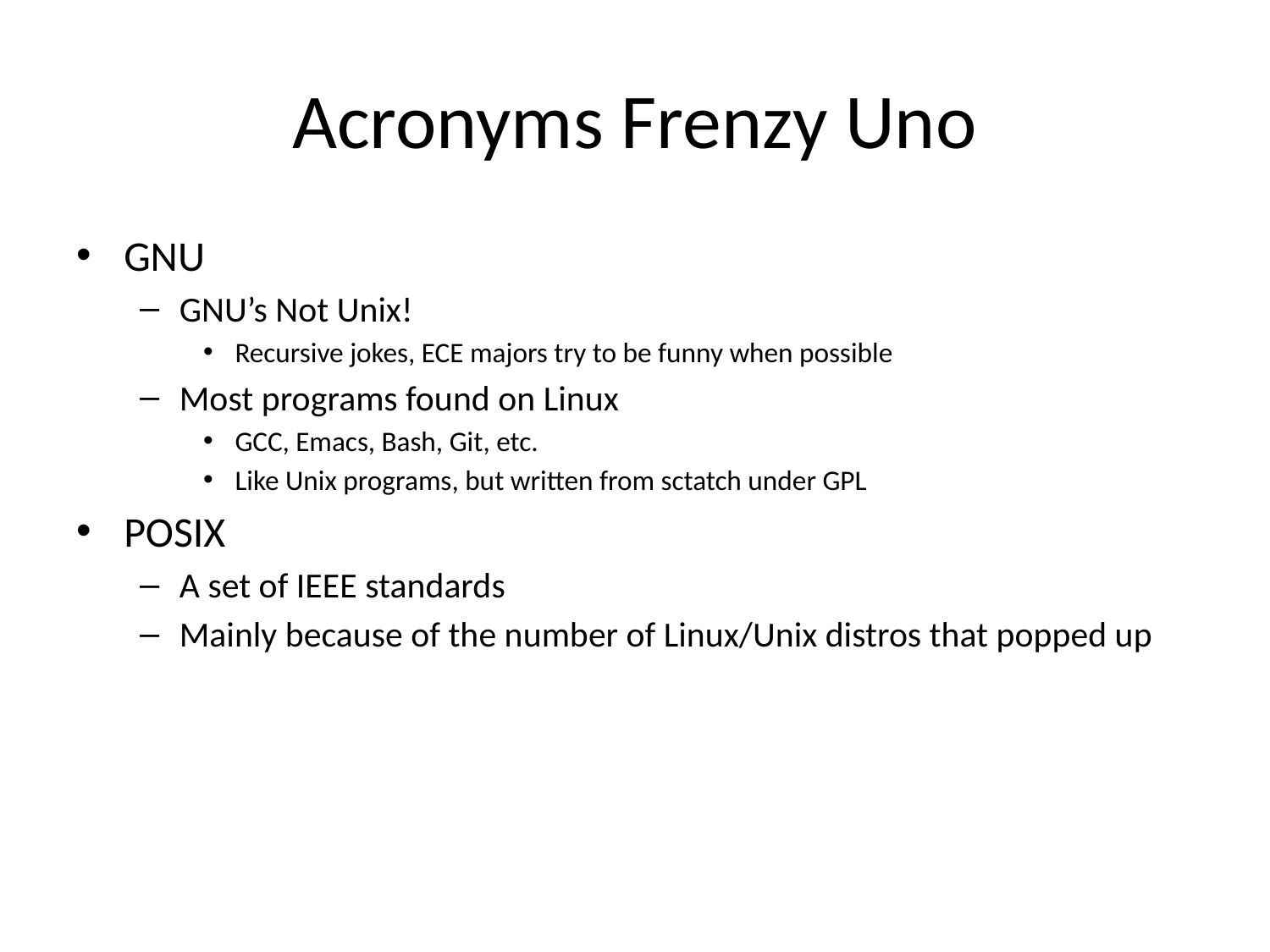

# Acronyms Frenzy Uno
GNU
GNU’s Not Unix!
Recursive jokes, ECE majors try to be funny when possible
Most programs found on Linux
GCC, Emacs, Bash, Git, etc.
Like Unix programs, but written from sctatch under GPL
POSIX
A set of IEEE standards
Mainly because of the number of Linux/Unix distros that popped up